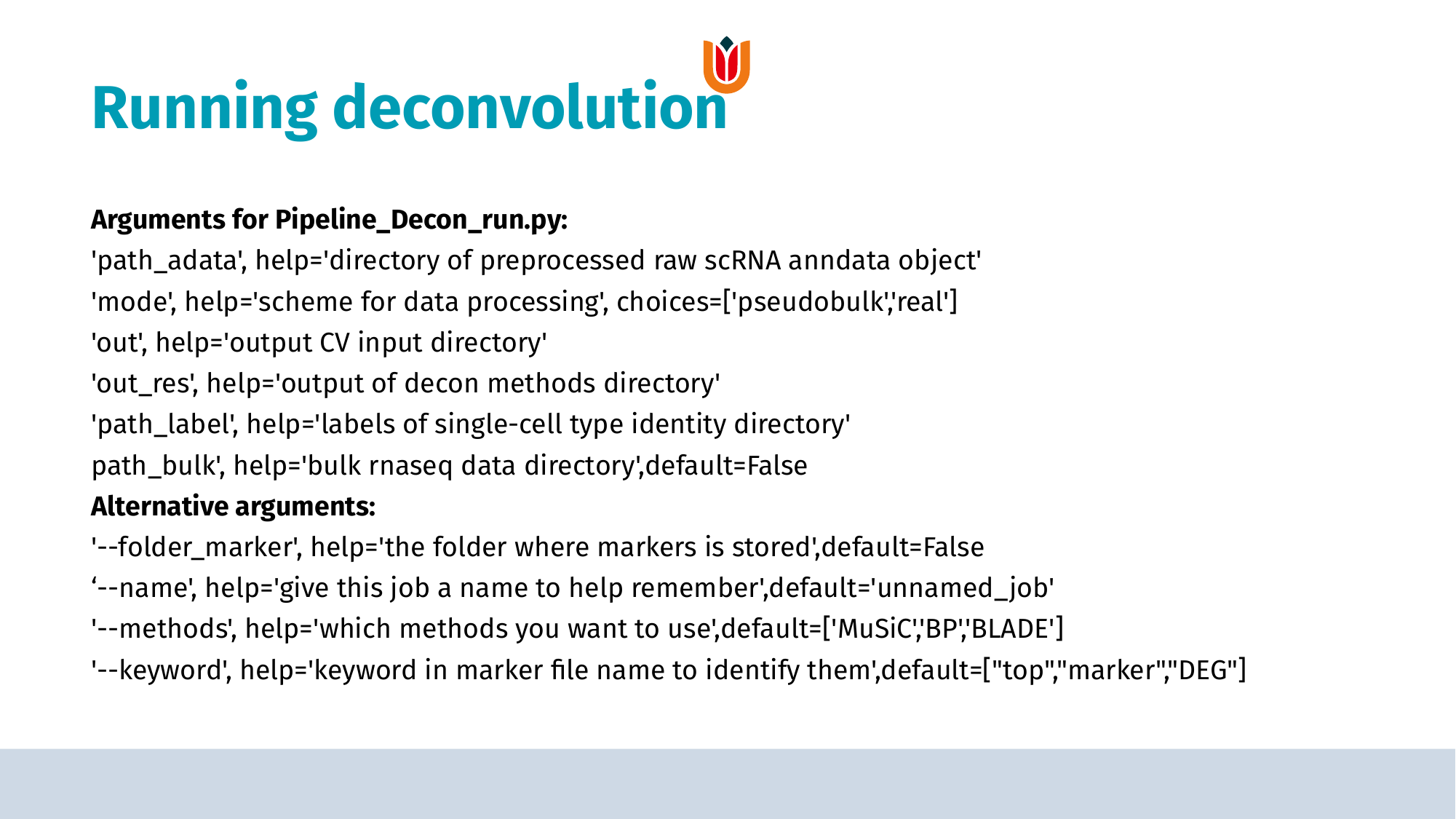

# Running deconvolution
Arguments for Pipeline_Decon_run.py:
'path_adata', help='directory of preprocessed raw scRNA anndata object'
'mode', help='scheme for data processing', choices=['pseudobulk','real']
'out', help='output CV input directory'
'out_res', help='output of decon methods directory'
'path_label', help='labels of single-cell type identity directory'
path_bulk', help='bulk rnaseq data directory',default=False
Alternative arguments:
'--folder_marker', help='the folder where markers is stored',default=False
‘--name', help='give this job a name to help remember',default='unnamed_job'
'--methods', help='which methods you want to use',default=['MuSiC','BP','BLADE']
'--keyword', help='keyword in marker file name to identify them',default=["top","marker","DEG"]